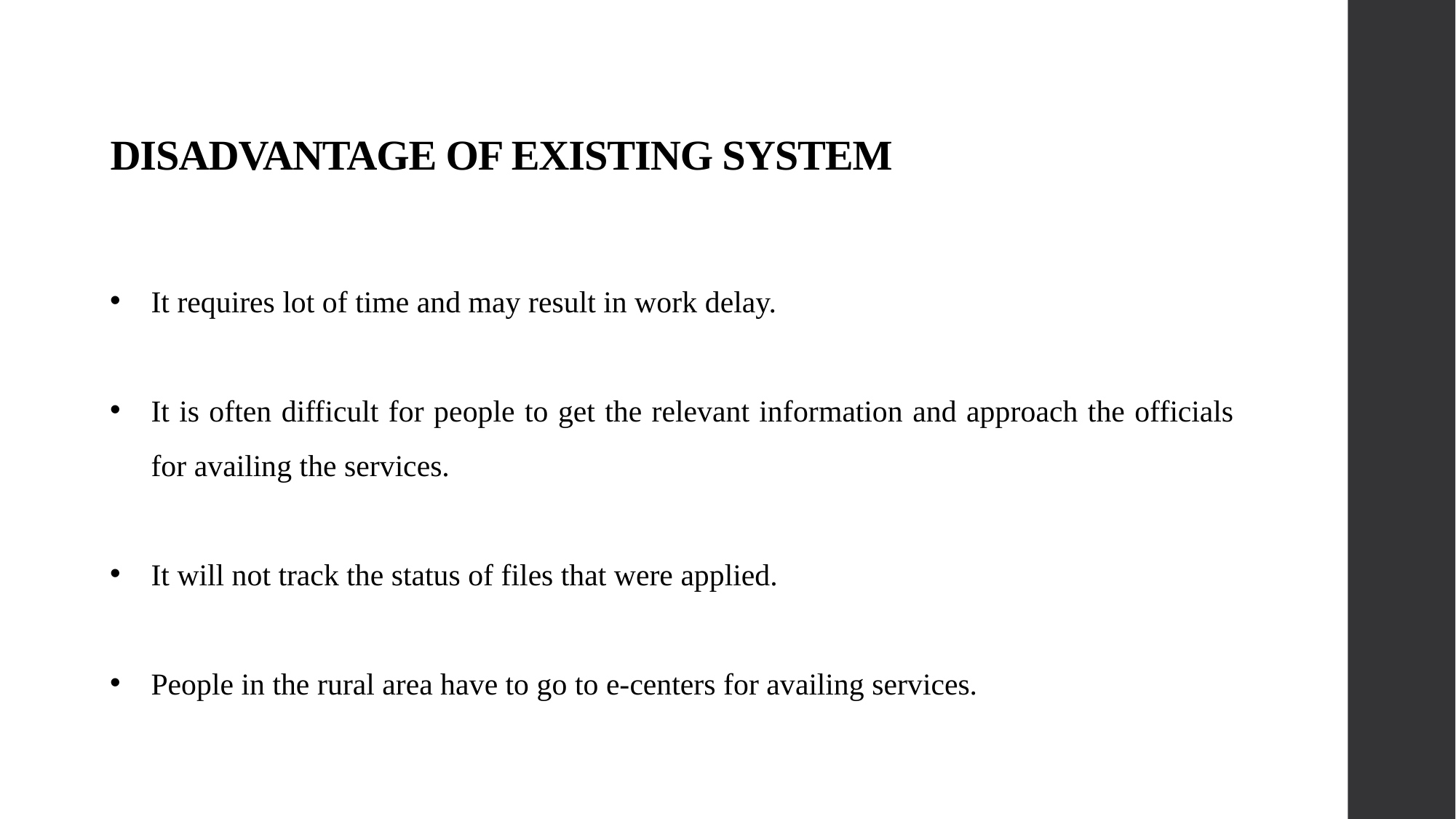

# DISADVANTAGE OF EXISTING SYSTEM
It requires lot of time and may result in work delay.

It is often difficult for people to get the relevant information and approach the officials for availing the services.

It will not track the status of files that were applied.

People in the rural area have to go to e-centers for availing services.